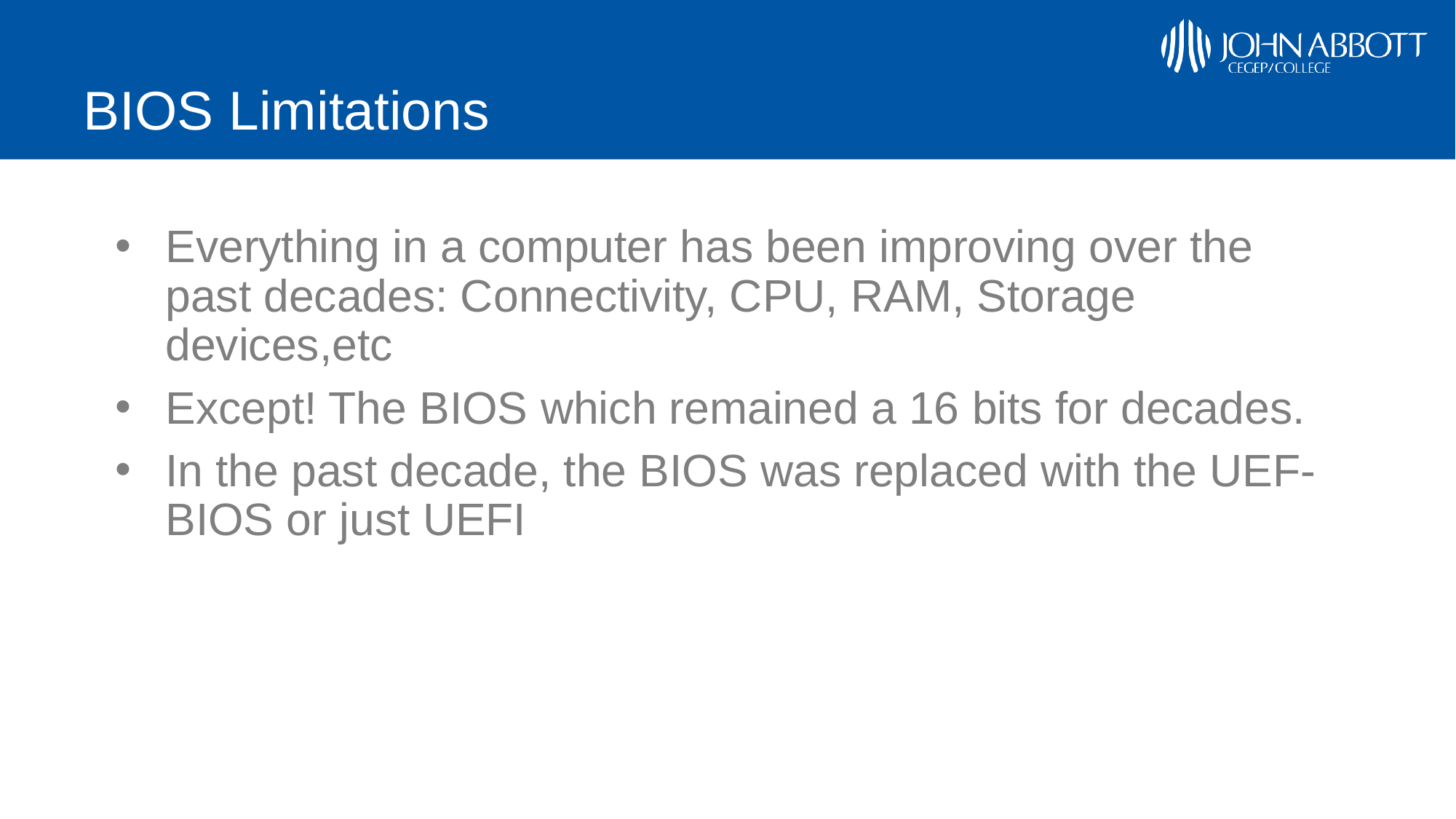

# BIOS Limitations
Everything in a computer has been improving over the past decades: Connectivity, CPU, RAM, Storage devices,etc
Except! The BIOS which remained a 16 bits for decades.
In the past decade, the BIOS was replaced with the UEF-BIOS or just UEFI